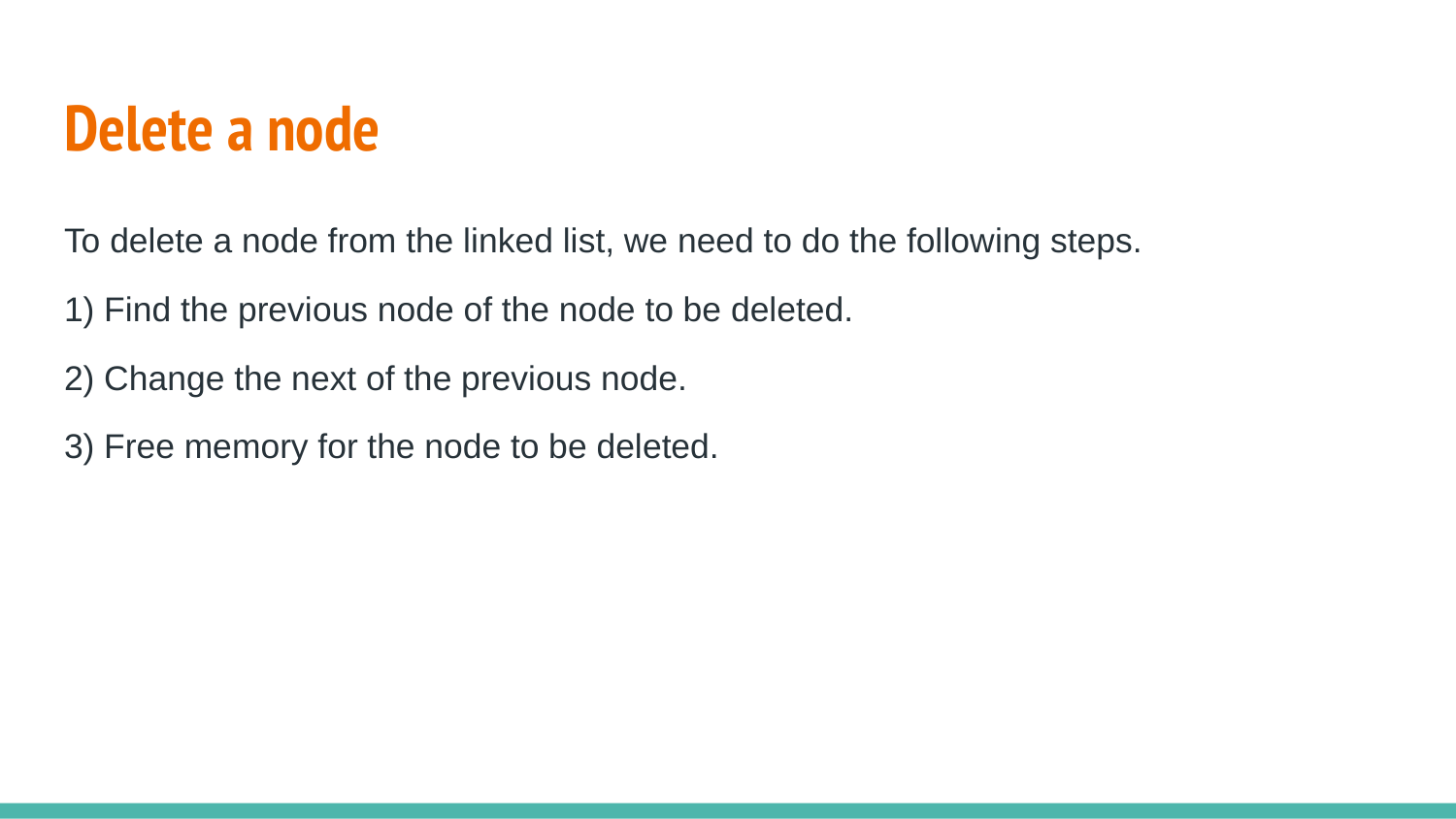

# Delete a node
To delete a node from the linked list, we need to do the following steps.
1) Find the previous node of the node to be deleted.
2) Change the next of the previous node.
3) Free memory for the node to be deleted.